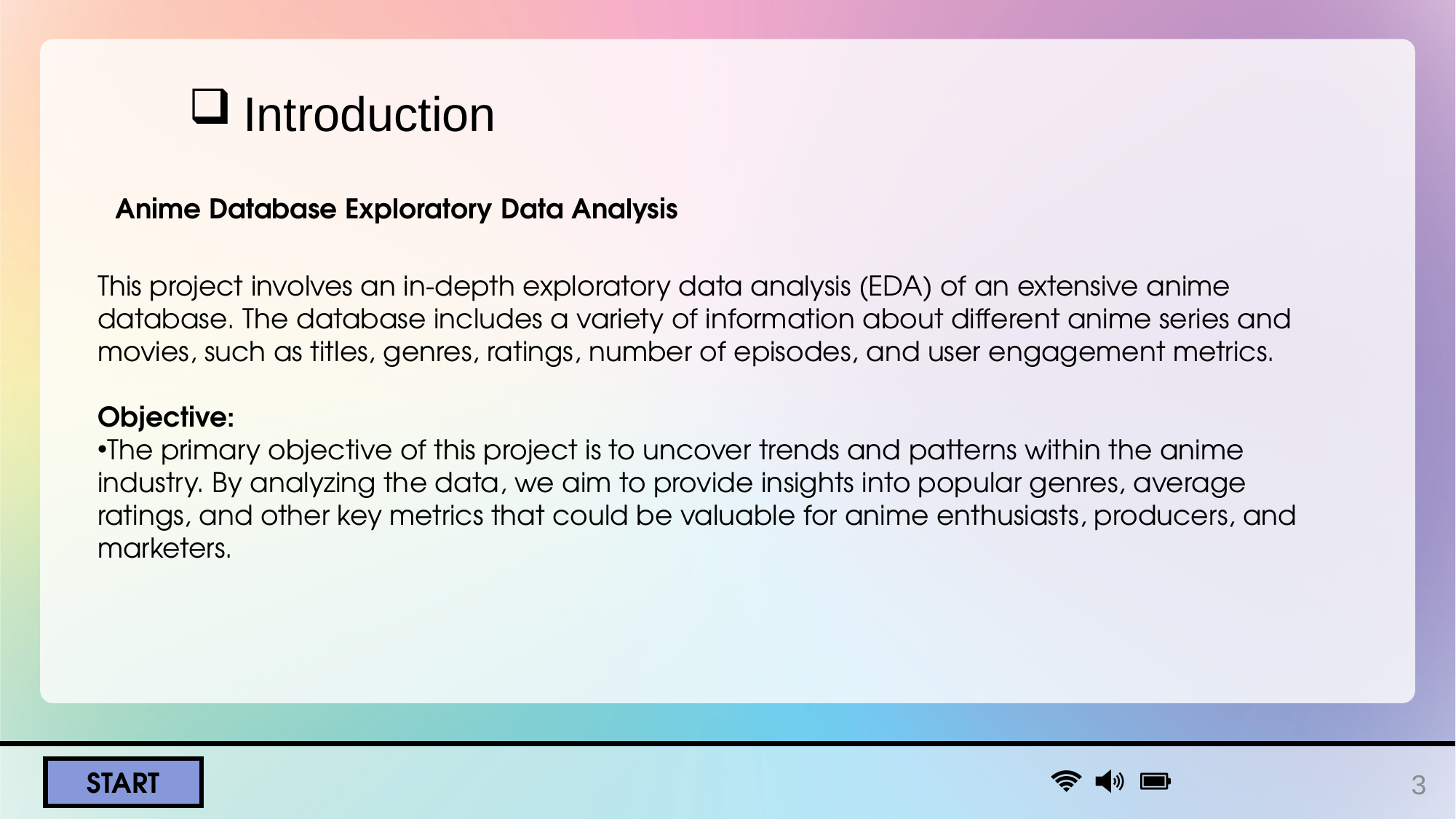

Introduction
Anime Database Exploratory Data Analysis

This project involves an in-depth exploratory data analysis (EDA) of an extensive anime database. The database includes a variety of information about different anime series and movies, such as titles, genres, ratings, number of episodes, and user engagement metrics.

Objective:
The primary objective of this project is to uncover trends and patterns within the anime industry. By analyzing the data, we aim to provide insights into popular genres, average ratings, and other key metrics that could be valuable for anime enthusiasts, producers, and marketers.

3